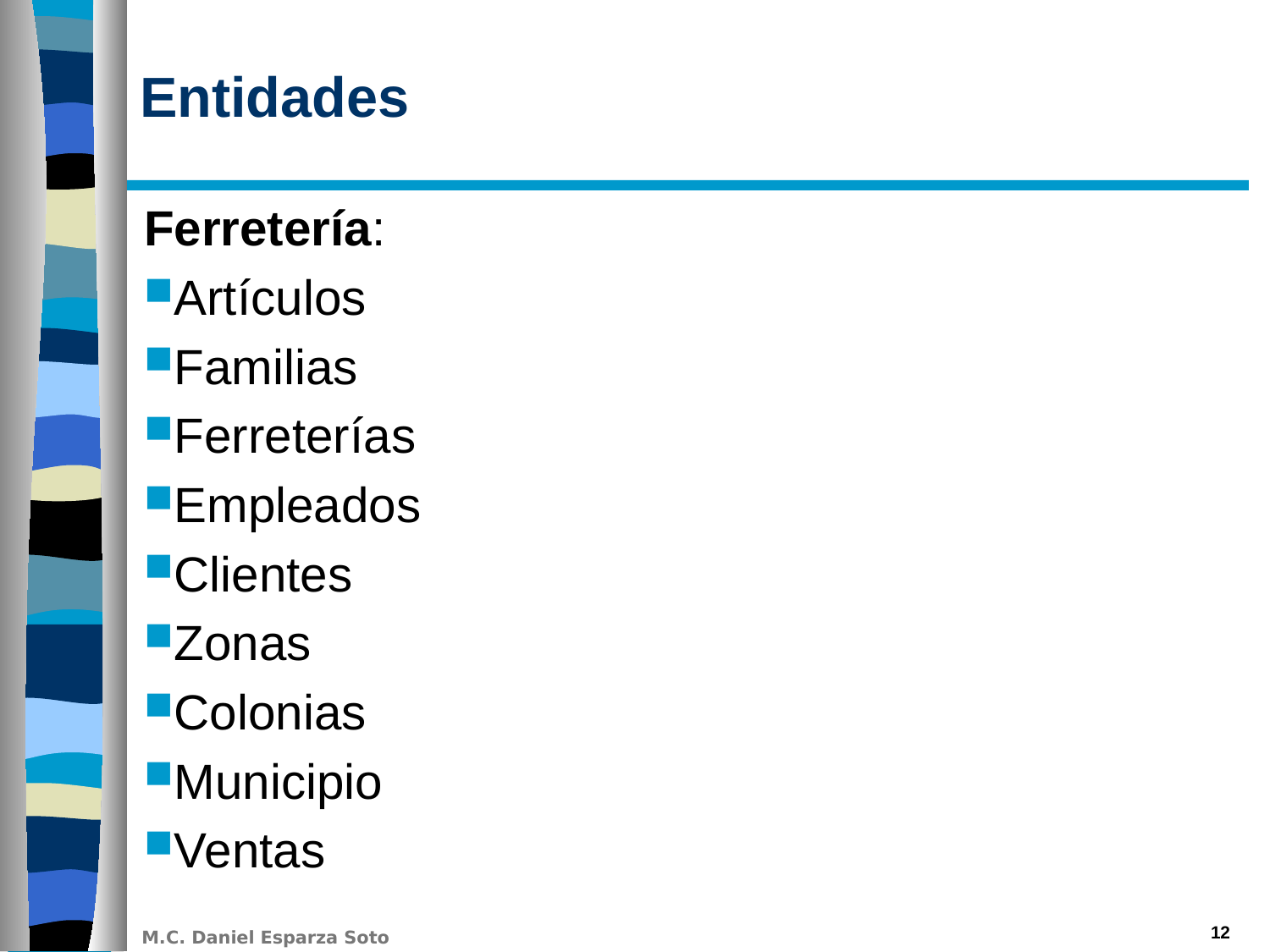

# Entidades
Ferretería:
Artículos
Familias
Ferreterías
Empleados
Clientes
Zonas
Colonias
Municipio
Ventas

12